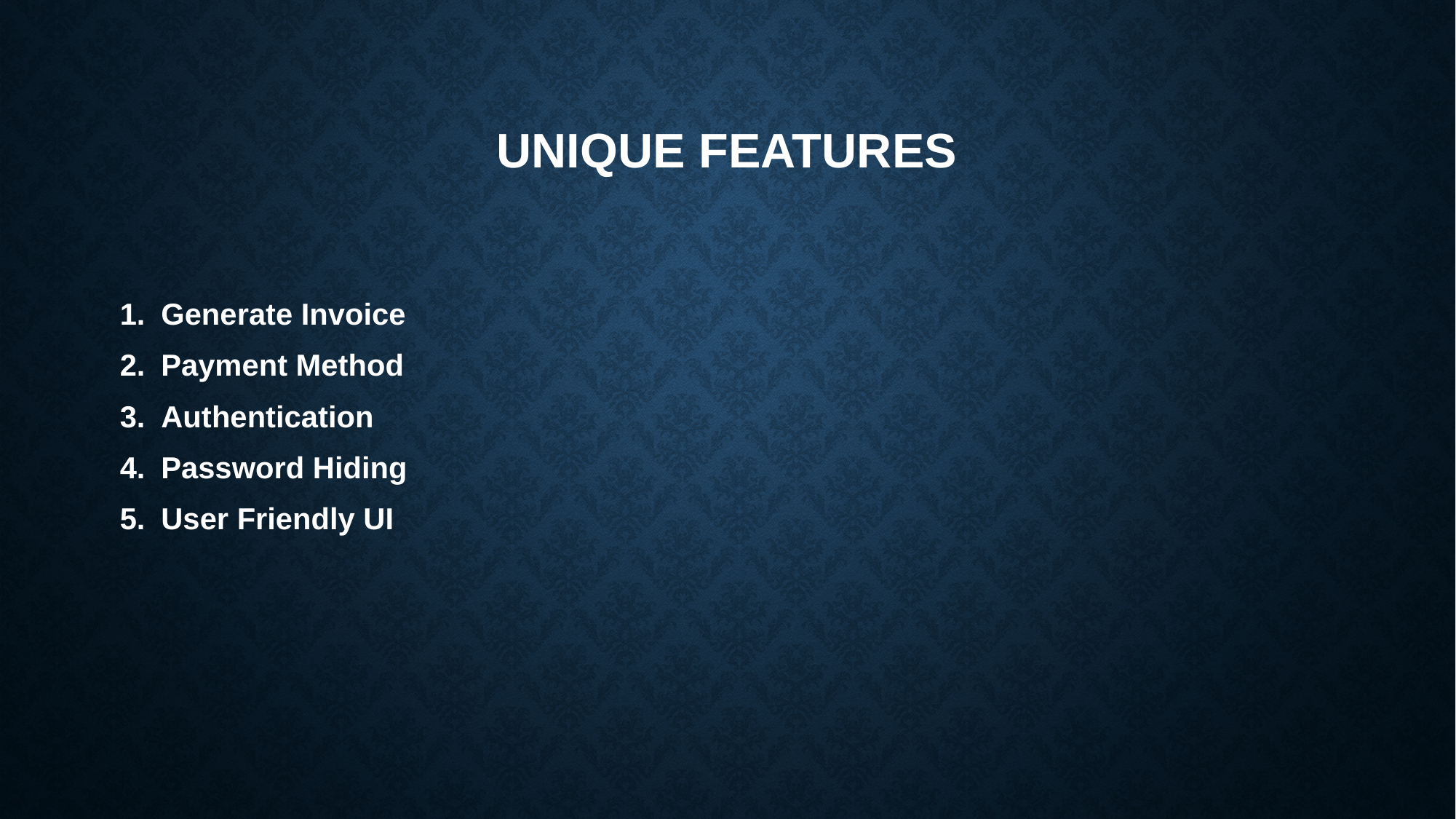

# Unique Features

Generate Invoice
Payment Method
Authentication
Password Hiding
User Friendly UI